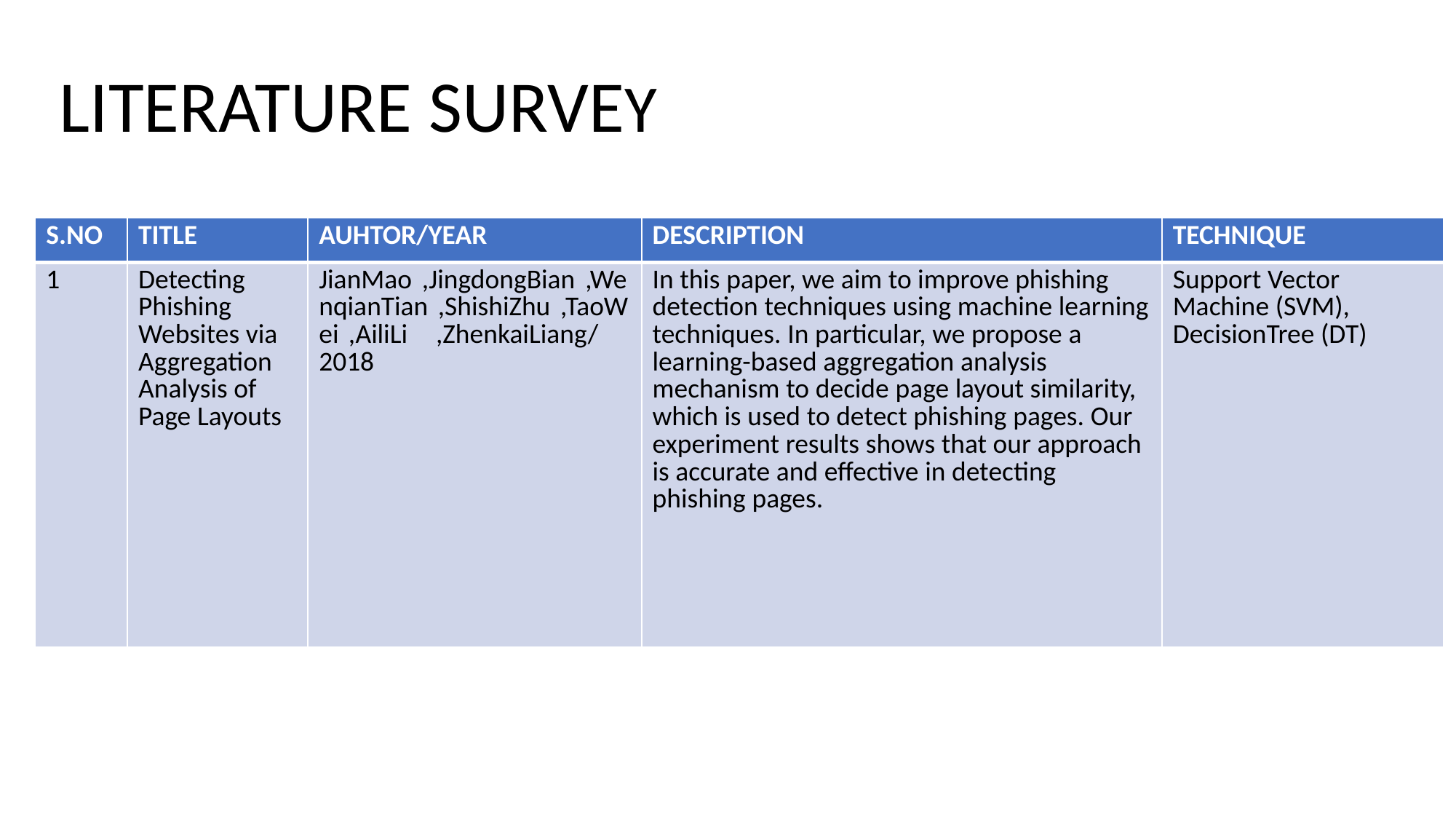

LITERATURE SURVEY
| S.NO | TITLE | AUHTOR/YEAR | DESCRIPTION | TECHNIQUE |
| --- | --- | --- | --- | --- |
| 1 | Detecting Phishing Websites via Aggregation Analysis of Page Layouts | JianMao ,JingdongBian ,WenqianTian ,ShishiZhu ,TaoWei ,AiliLi ,ZhenkaiLiang/ 2018 | In this paper, we aim to improve phishing detection techniques using machine learning techniques. In particular, we propose a learning-based aggregation analysis mechanism to decide page layout similarity, which is used to detect phishing pages. Our experiment results shows that our approach is accurate and effective in detecting phishing pages. | Support Vector Machine (SVM), DecisionTree (DT) |